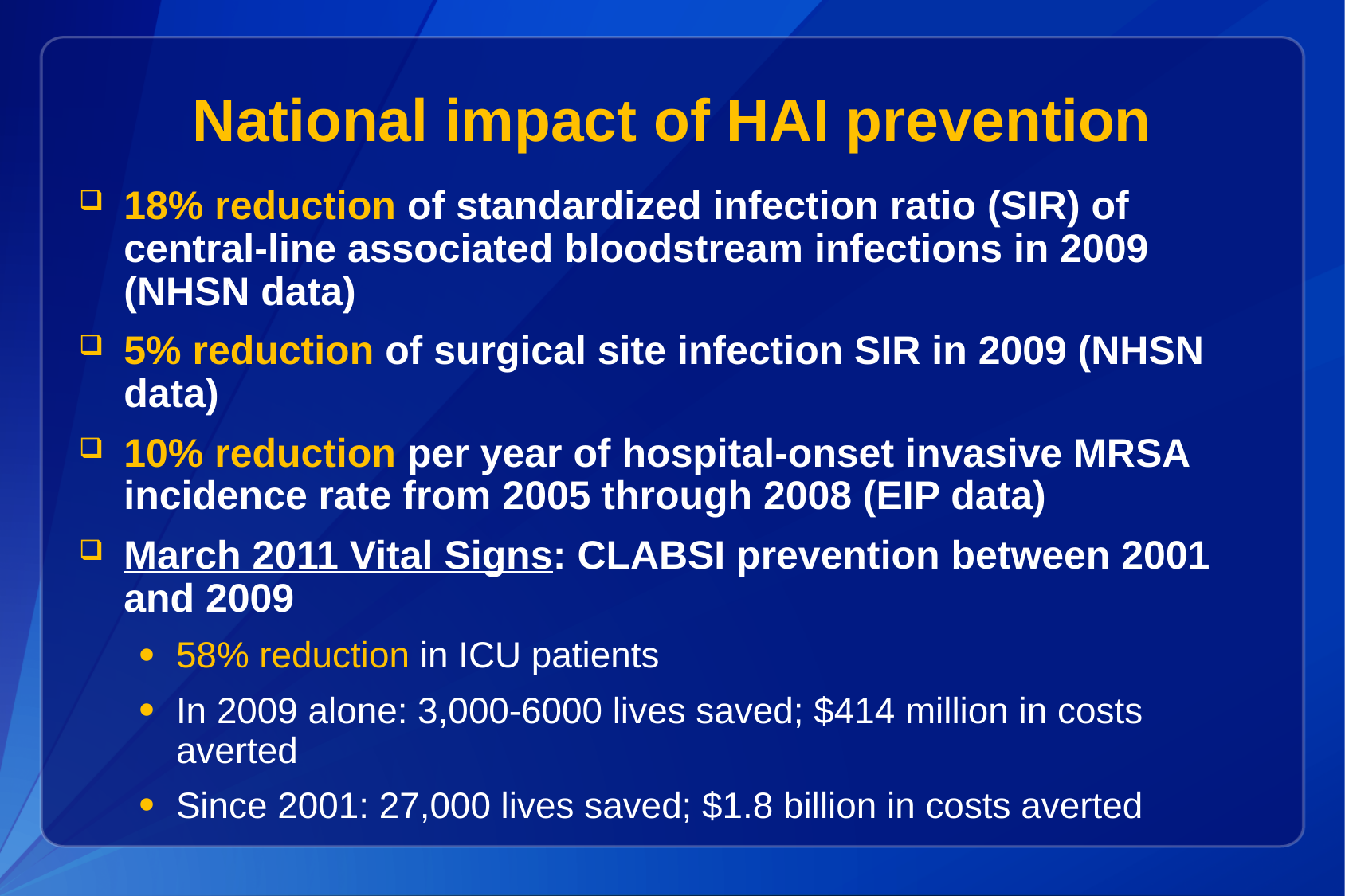

# National impact of HAI prevention
18% reduction of standardized infection ratio (SIR) of central-line associated bloodstream infections in 2009 (NHSN data)
5% reduction of surgical site infection SIR in 2009 (NHSN data)
10% reduction per year of hospital-onset invasive MRSA  incidence rate from 2005 through 2008 (EIP data)
March 2011 Vital Signs: CLABSI prevention between 2001 and 2009
58% reduction in ICU patients
In 2009 alone: 3,000-6000 lives saved; $414 million in costs averted
Since 2001: 27,000 lives saved; $1.8 billion in costs averted